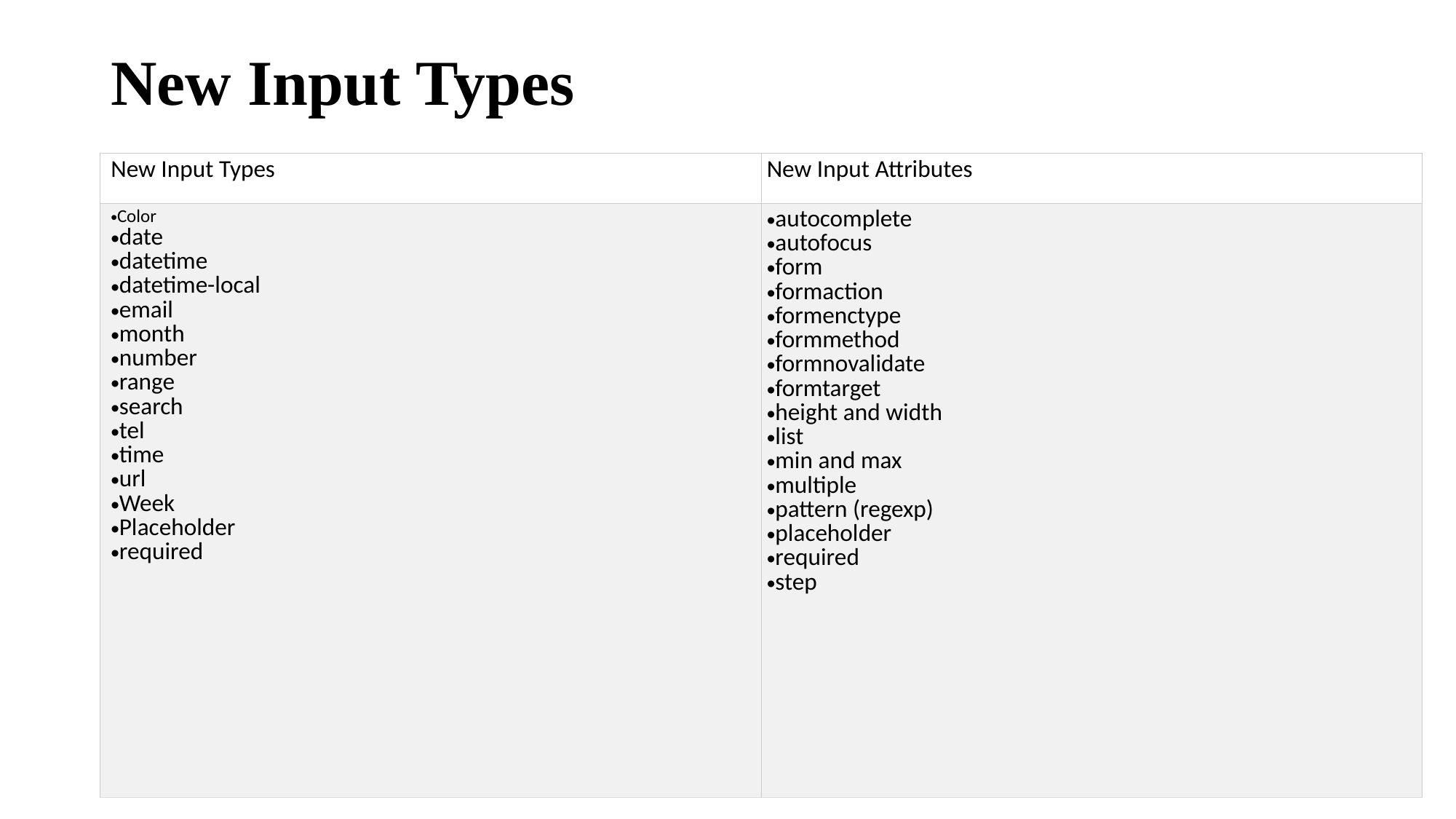

# New Input Types
| New Input Types | New Input Attributes |
| --- | --- |
| Color date datetime datetime-local email month number range search tel time url Week Placeholder required | autocomplete autofocus form formaction formenctype formmethod formnovalidate formtarget height and width list min and max multiple pattern (regexp) placeholder required step |